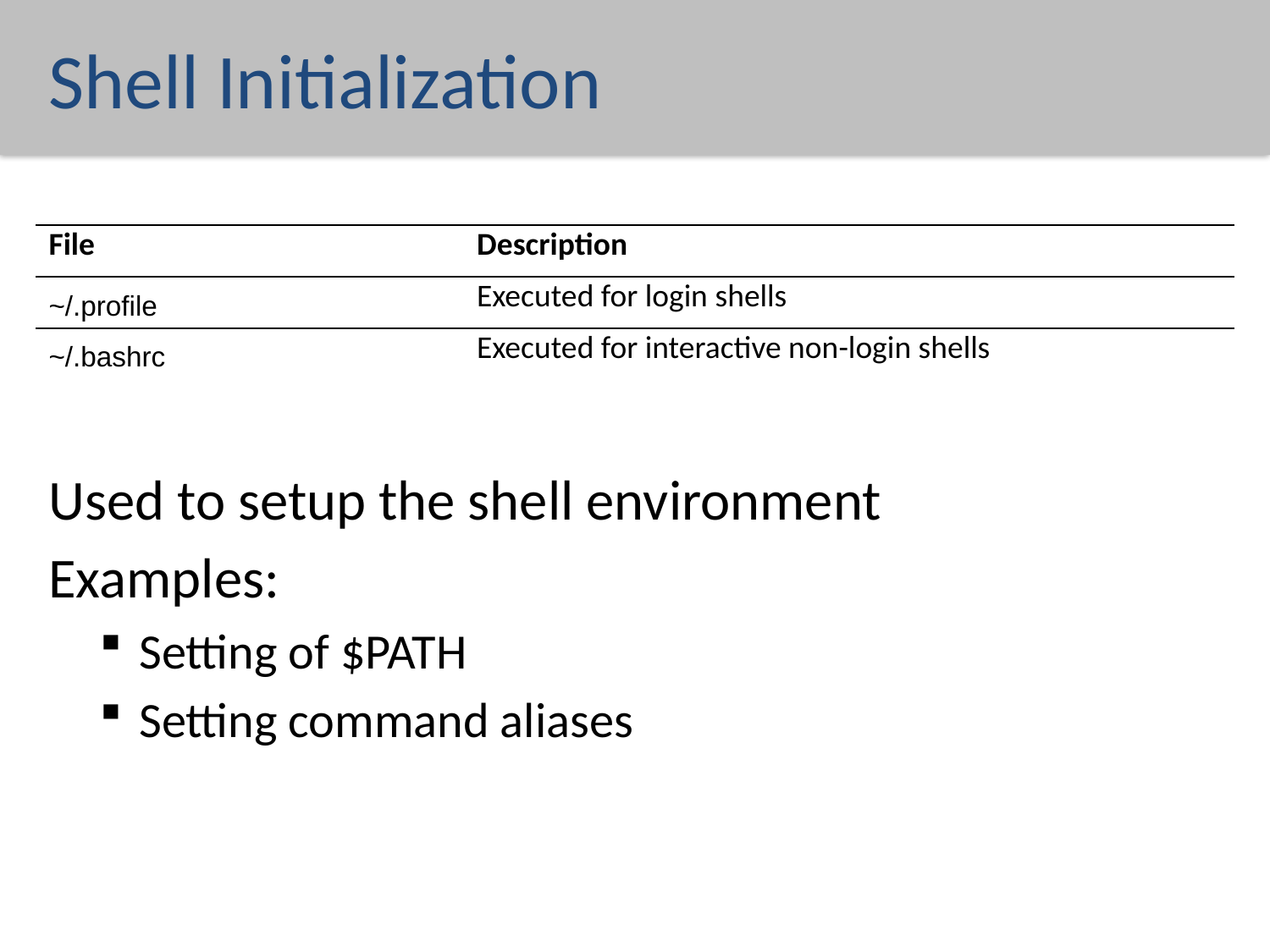

# Shell Initialization
| File | Description |
| --- | --- |
| ~/.profile | Executed for login shells |
| ~/.bashrc | Executed for interactive non-login shells |
Used to setup the shell environment
Examples:
Setting of $PATH
Setting command aliases